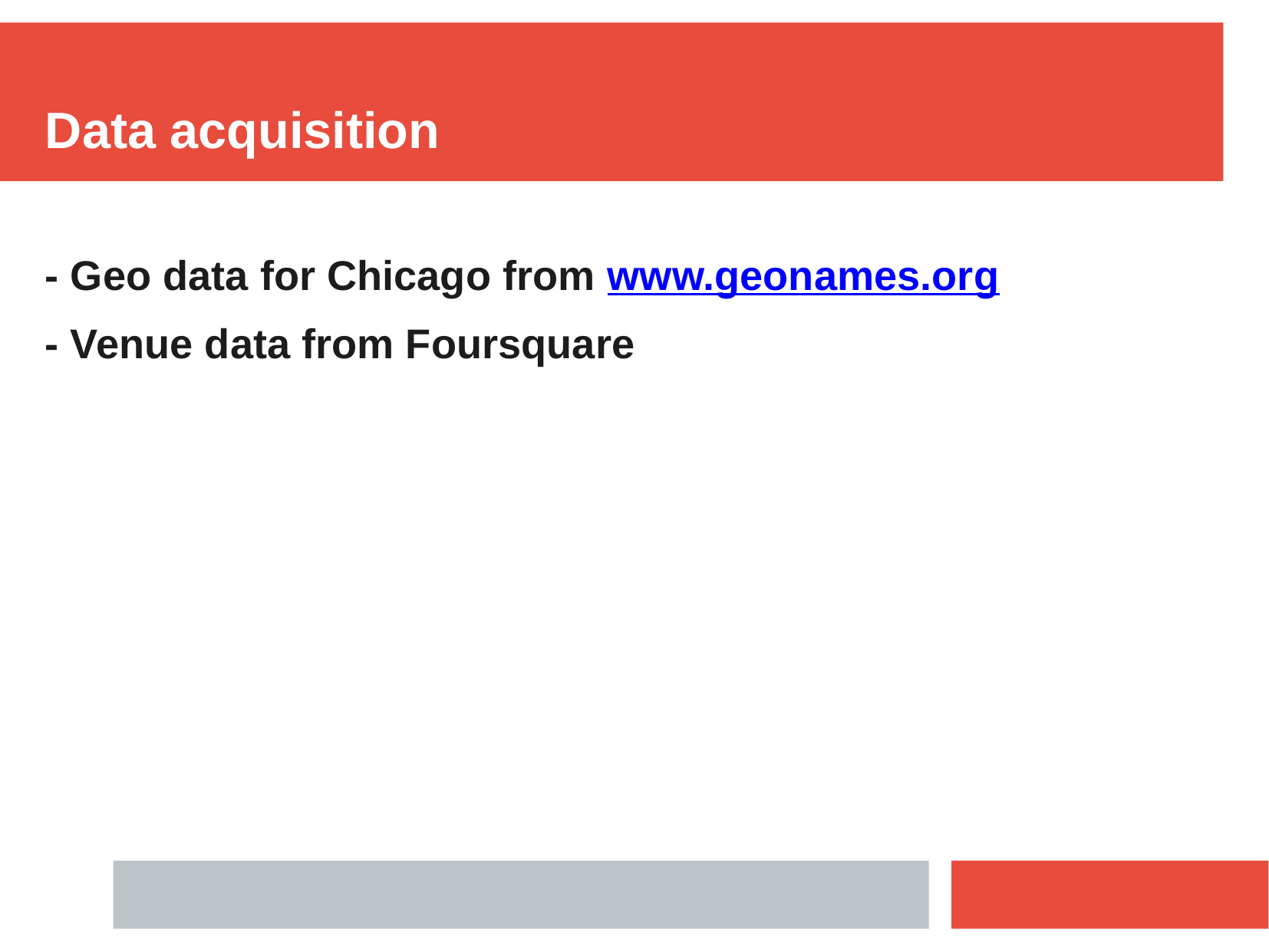

Data acquisition
- Geo data for Chicago from www.geonames.org
- Venue data from Foursquare